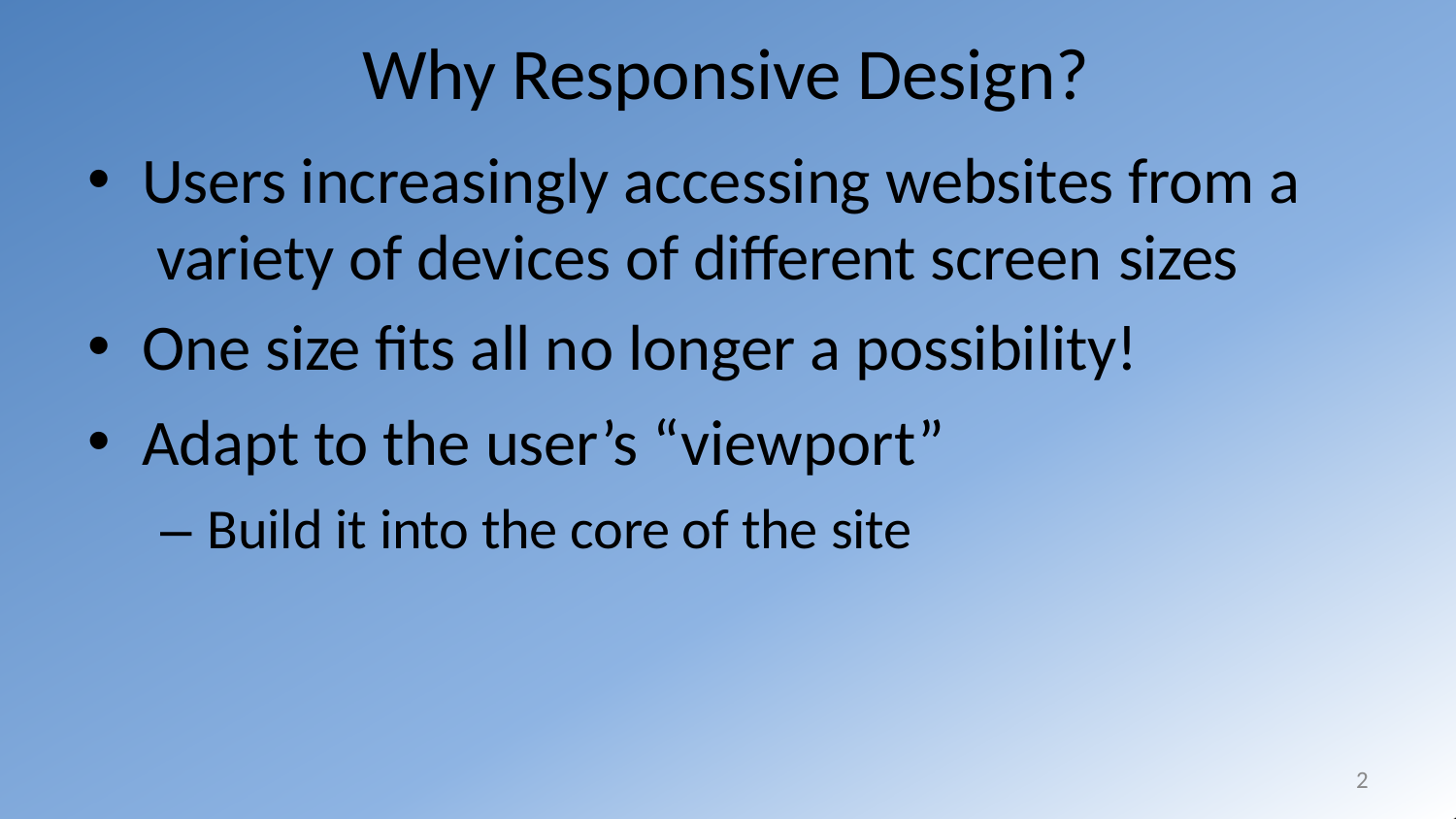

# Why Responsive Design?
Users increasingly accessing websites from a  variety of devices of different screen sizes
One size fits all no longer a possibility!
Adapt to the user’s “viewport”
– Build it into the core of the site
2